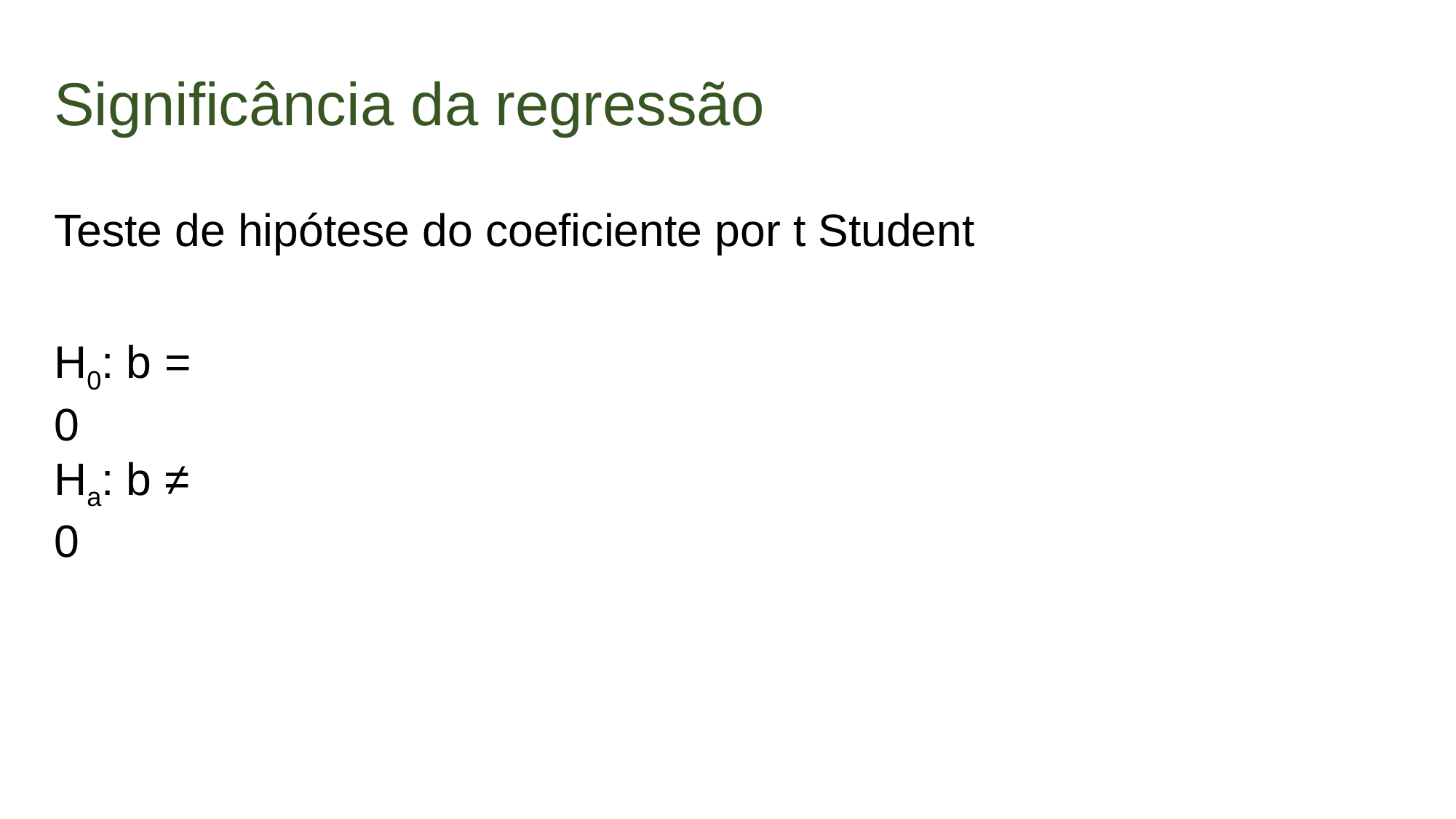

Significância da regressão
Teste de hipótese do coeficiente por t Student
H0: b = 0
Ha: b ≠ 0